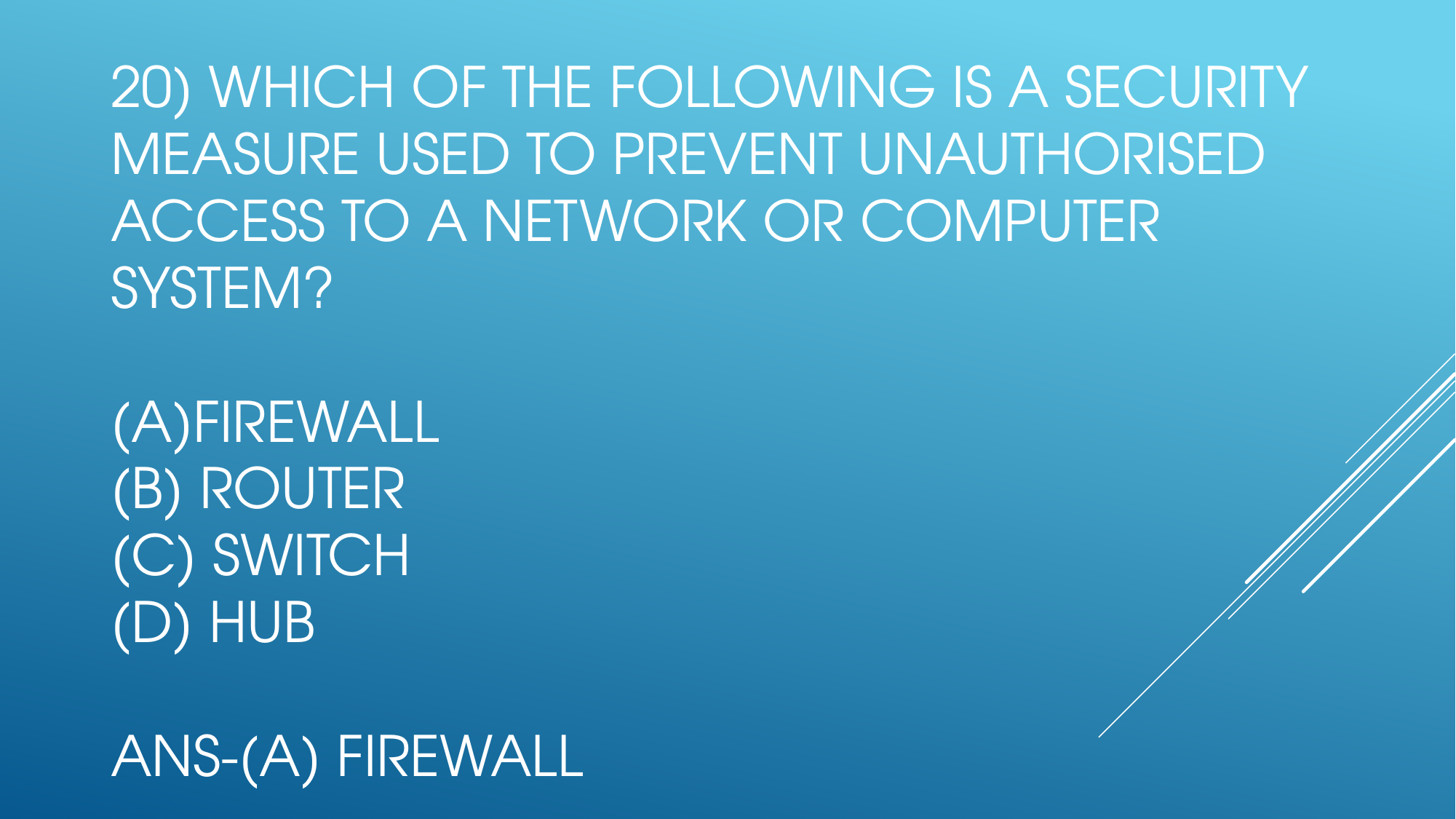

# 20) Which of the following is a security measure used to prevent unauthorised access to a network or computer system? (a)Firewall (b) Router (c) Switch (d) Hub Ans-(a) Firewall